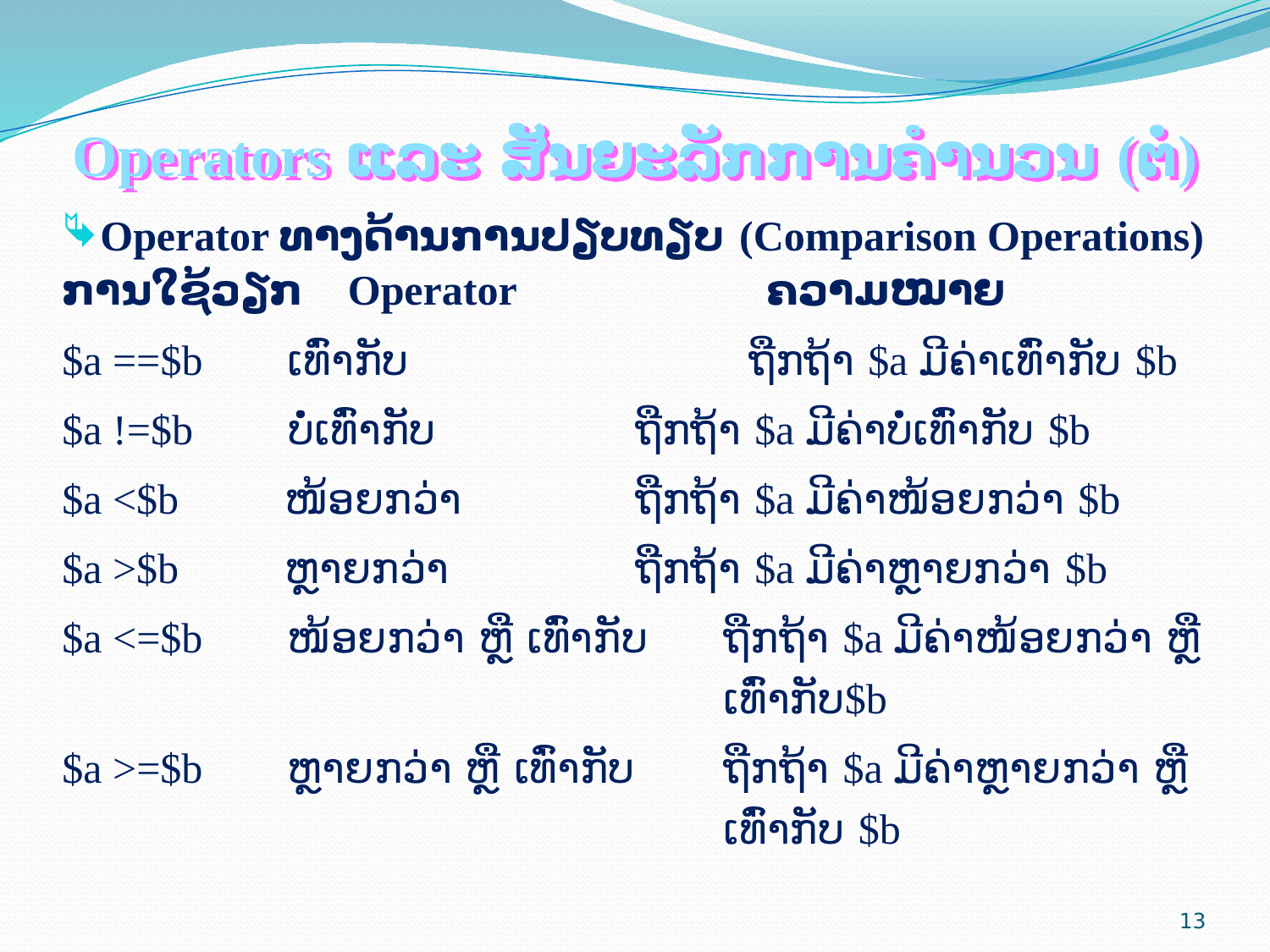

# Operators ແລະ ສັນຍະລັກການຄຳນວນ (ຕໍ່)
Operator ທາງດ້ານການປຽບທຽບ (Comparison Operations)
ການໃຊ້ວຽກ   Operator 		   ຄວາມໝາຍ
$a ==$b        ເທົ່າກັບ 		  	 ຖືກຖ້າ $a ມີຄ່າເທົ່າກັບ $b
$a !=$b         ບໍ່ເທົ່າກັບ 		  ຖືກຖ້າ $a ມີຄ່າບໍ່ເທົ່າກັບ $b
$a <$b          ໜ້ອຍກວ່າ 		  ຖືກຖ້າ $a ມີຄ່າໜ້ອຍກວ່າ $b
$a >$b          ຫຼາຍກວ່າ 		  ຖືກຖ້າ $a ມີຄ່າຫຼາຍກວ່າ $b
$a <=$b        ໜ້ອຍກວ່າ ຫຼື ເທົ່າກັບ 	ຖືກຖ້າ $a ມີຄ່າໜ້ອຍກວ່າ ຫຼື ເທົ່າກັບ$b
$a >=$b        ຫຼາຍກວ່າ ຫຼື ເທົ່າກັບ 	ຖືກຖ້າ $a ມີຄ່າຫຼາຍກວ່າ ຫຼື ເທົ່າກັບ $b
13